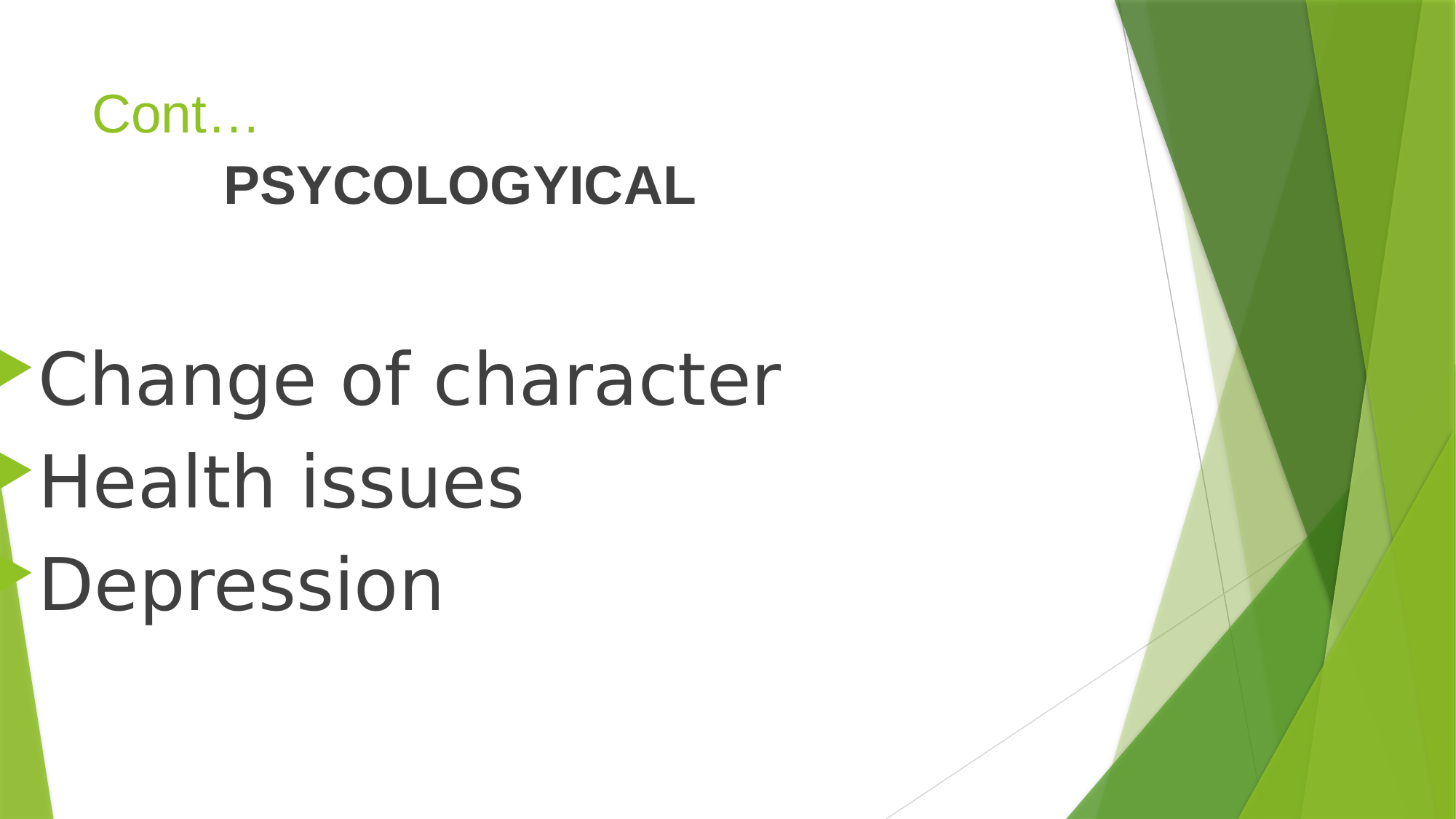

# Cont…
PSYCOLOGYICAL
Change of character
Health issues
Depression